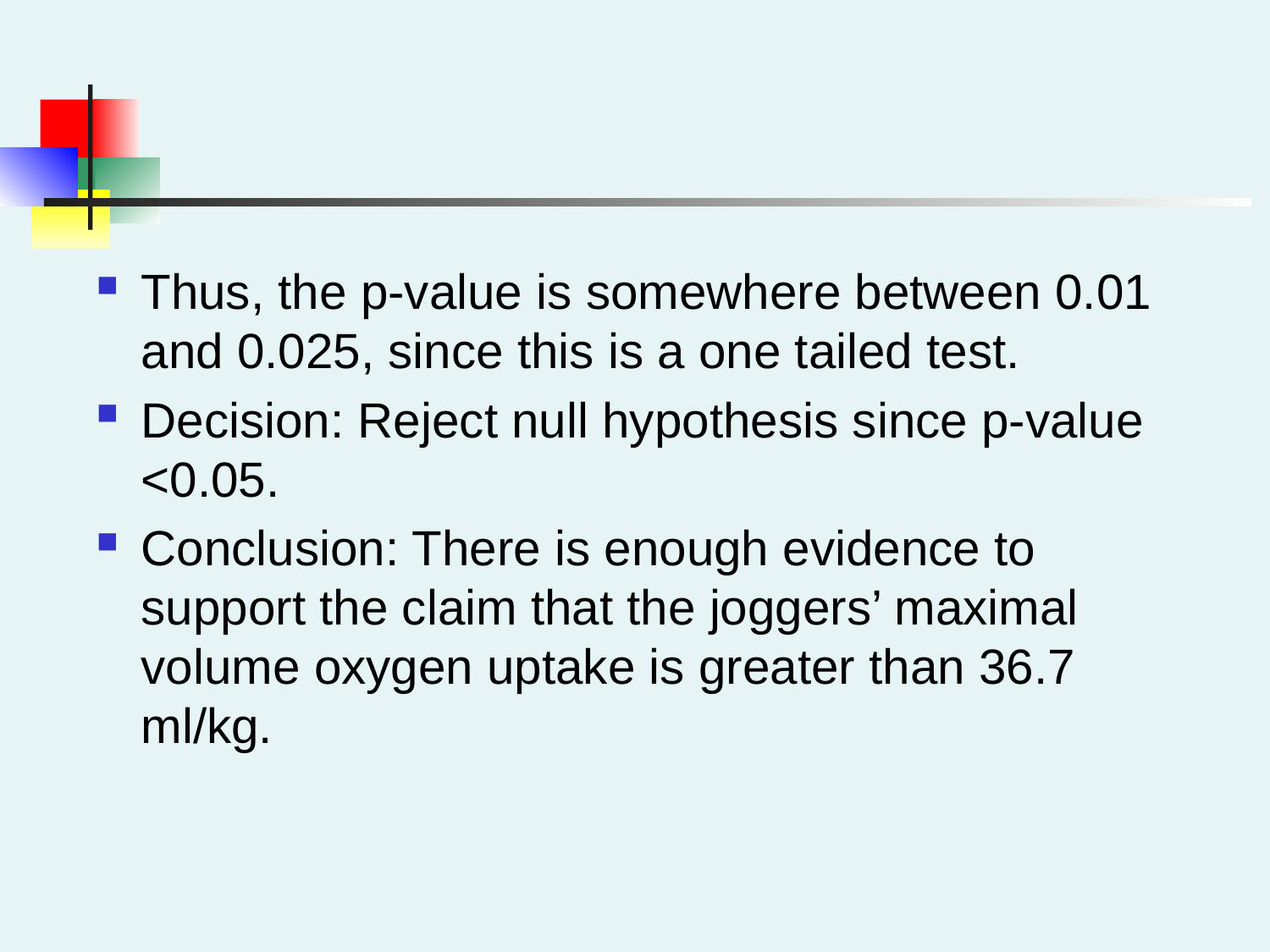

Thus, the p-value is somewhere between 0.01 and 0.025, since this is a one tailed test.
Decision: Reject null hypothesis since p-value <0.05.
Conclusion: There is enough evidence to support the claim that the joggers’ maximal volume oxygen uptake is greater than 36.7 ml/kg.